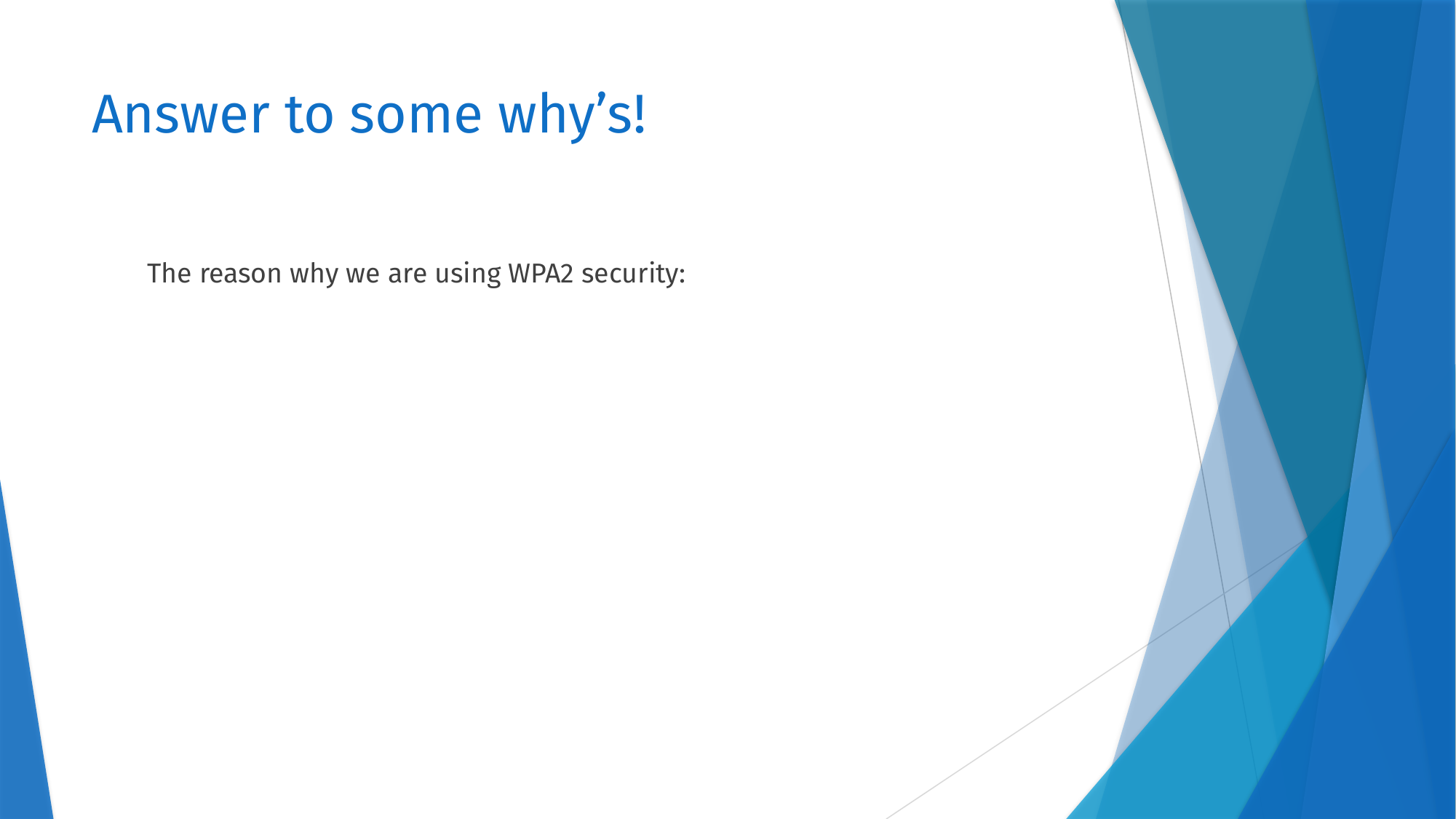

# Answer to some why’s!
The reason why we are using WPA2 security: